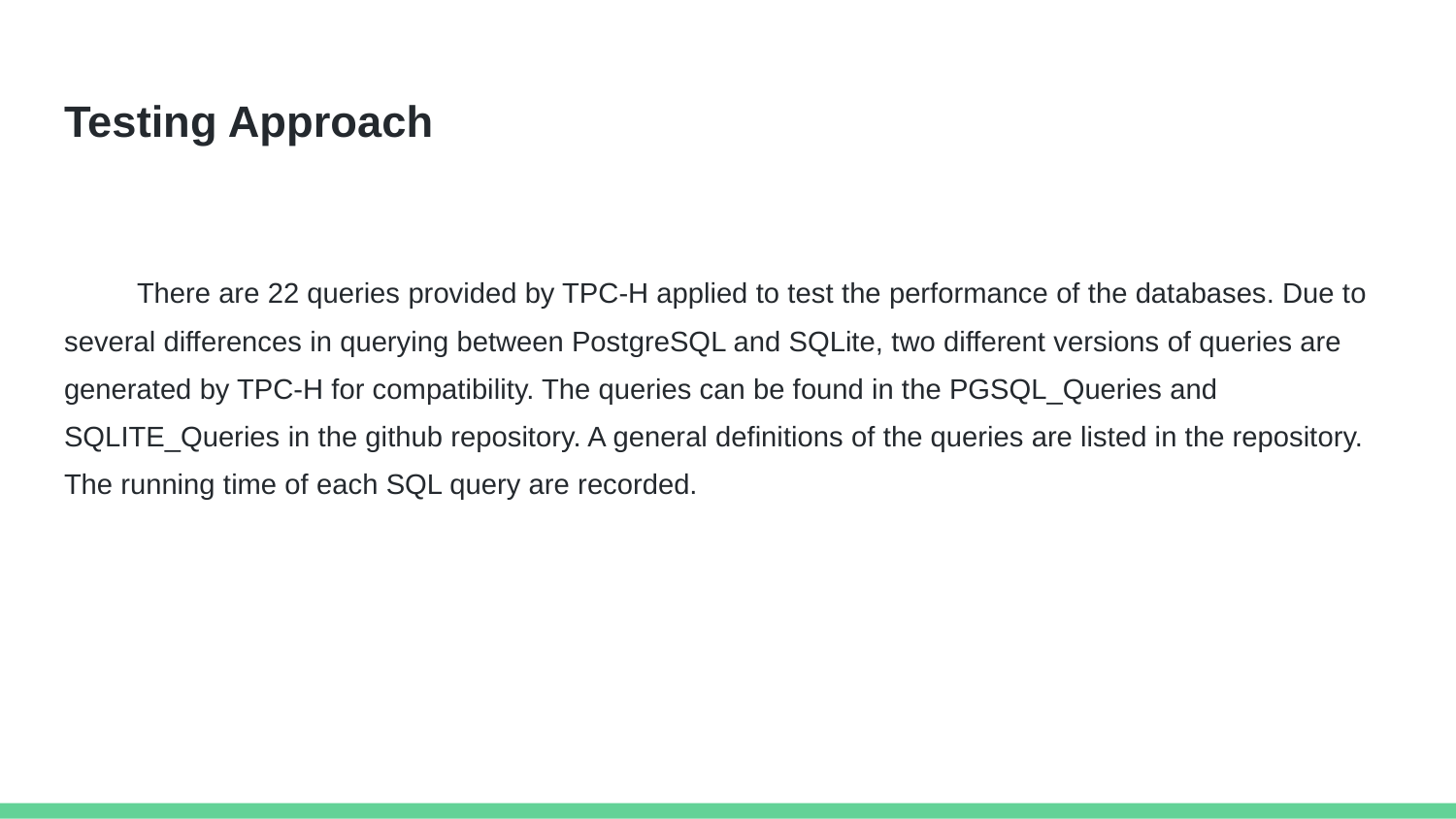

# Testing Approach
There are 22 queries provided by TPC-H applied to test the performance of the databases. Due to several differences in querying between PostgreSQL and SQLite, two different versions of queries are generated by TPC-H for compatibility. The queries can be found in the PGSQL_Queries and SQLITE_Queries in the github repository. A general definitions of the queries are listed in the repository. The running time of each SQL query are recorded.